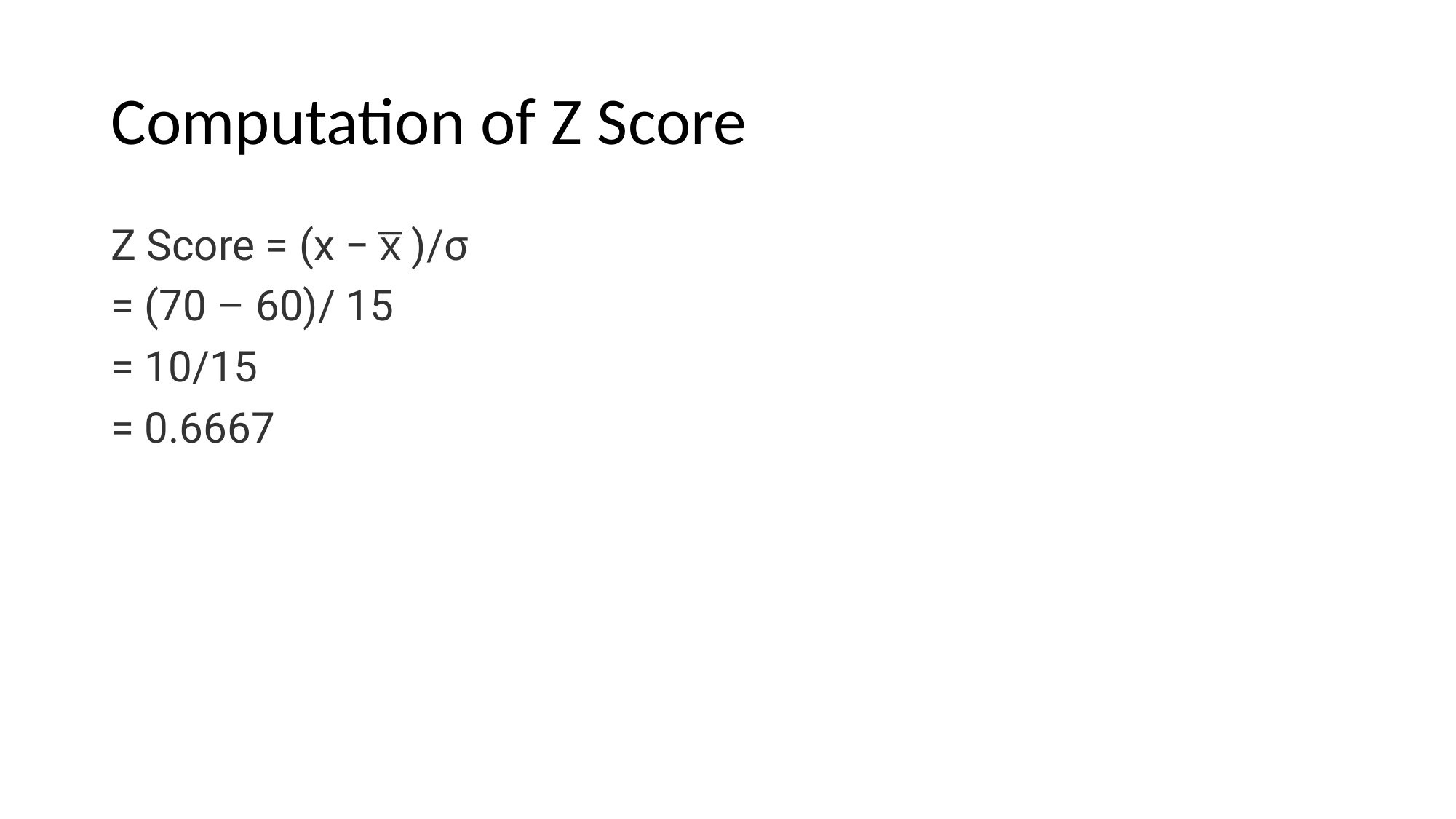

# Computation of Z Score
Z Score = (x − x̅ )/σ
= (70 – 60)/ 15
= 10/15
= 0.6667